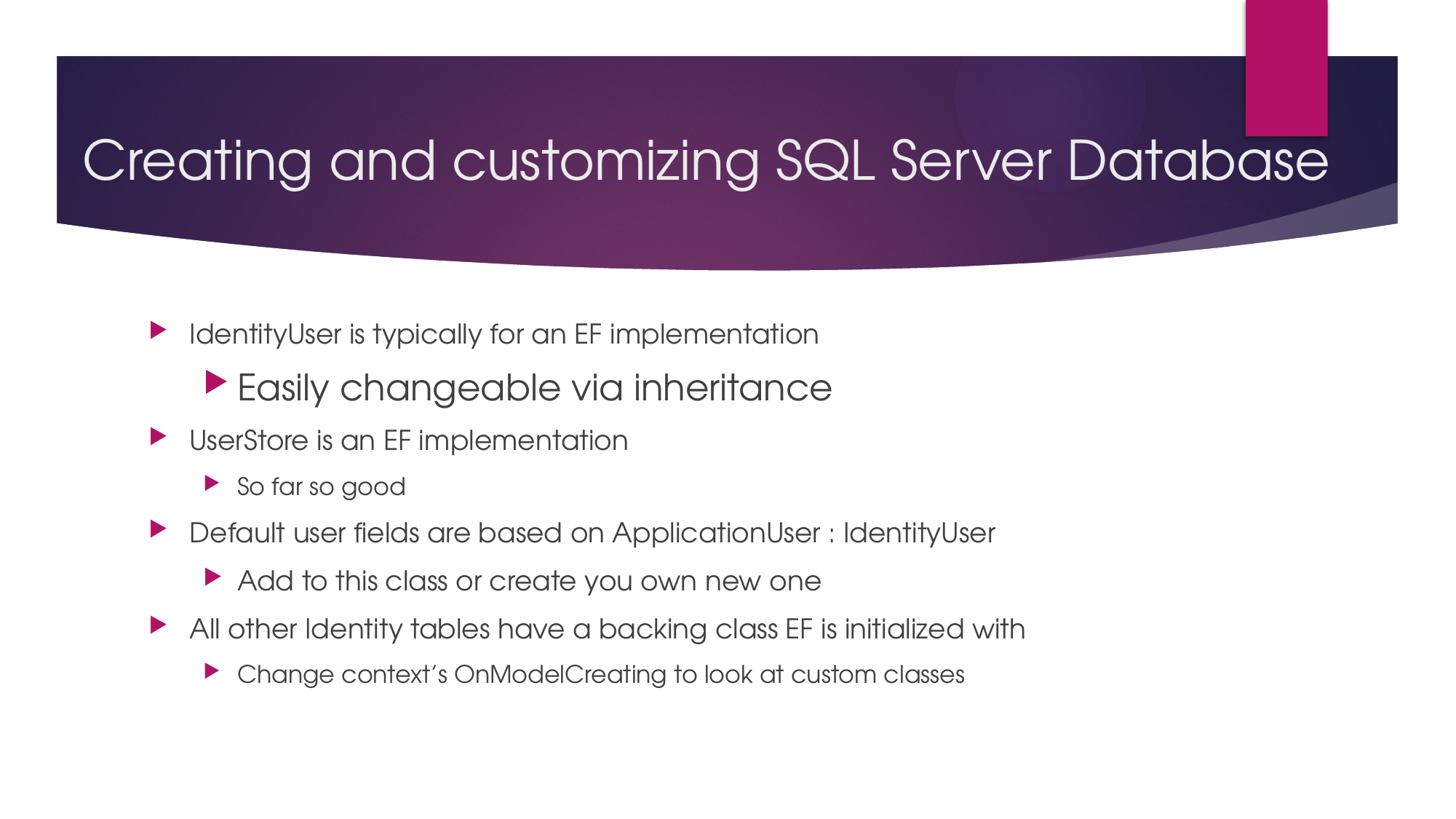

# Creating and customizing SQL Server Database
IdentityUser is typically for an EF implementation
Easily changeable via inheritance
UserStore is an EF implementation
So far so good
Default user fields are based on ApplicationUser : IdentityUser
Add to this class or create you own new one
All other Identity tables have a backing class EF is initialized with
Change context’s OnModelCreating to look at custom classes